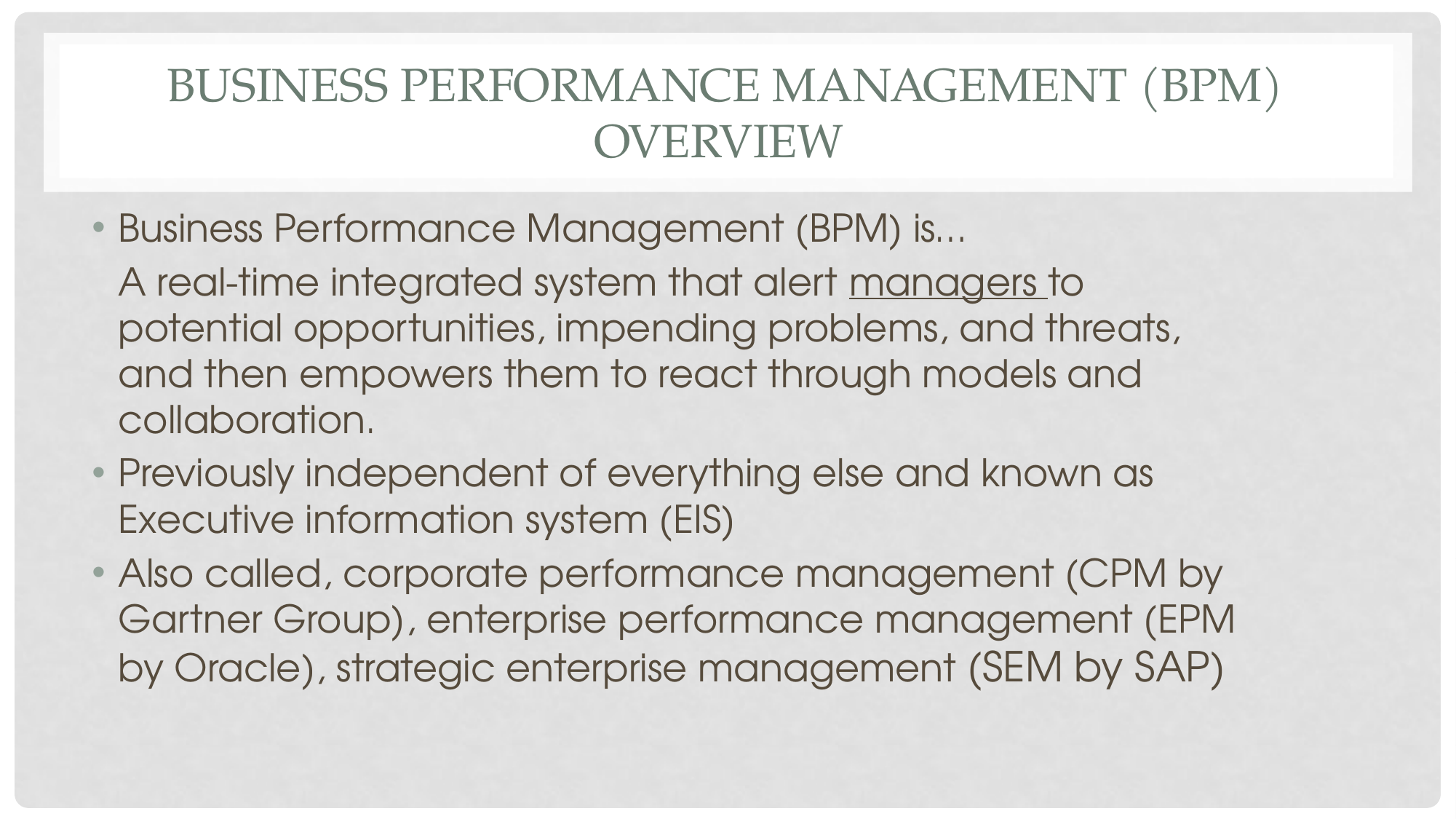

# Business Performance Management (BPM) Overview
Business Performance Management (BPM) is…
	A real-time integrated system that alert managers to potential opportunities, impending problems, and threats, and then empowers them to react through models and collaboration.
Previously independent of everything else and known as Executive information system (EIS)
Also called, corporate performance management (CPM by Gartner Group), enterprise performance management (EPM by Oracle), strategic enterprise management (SEM by SAP)